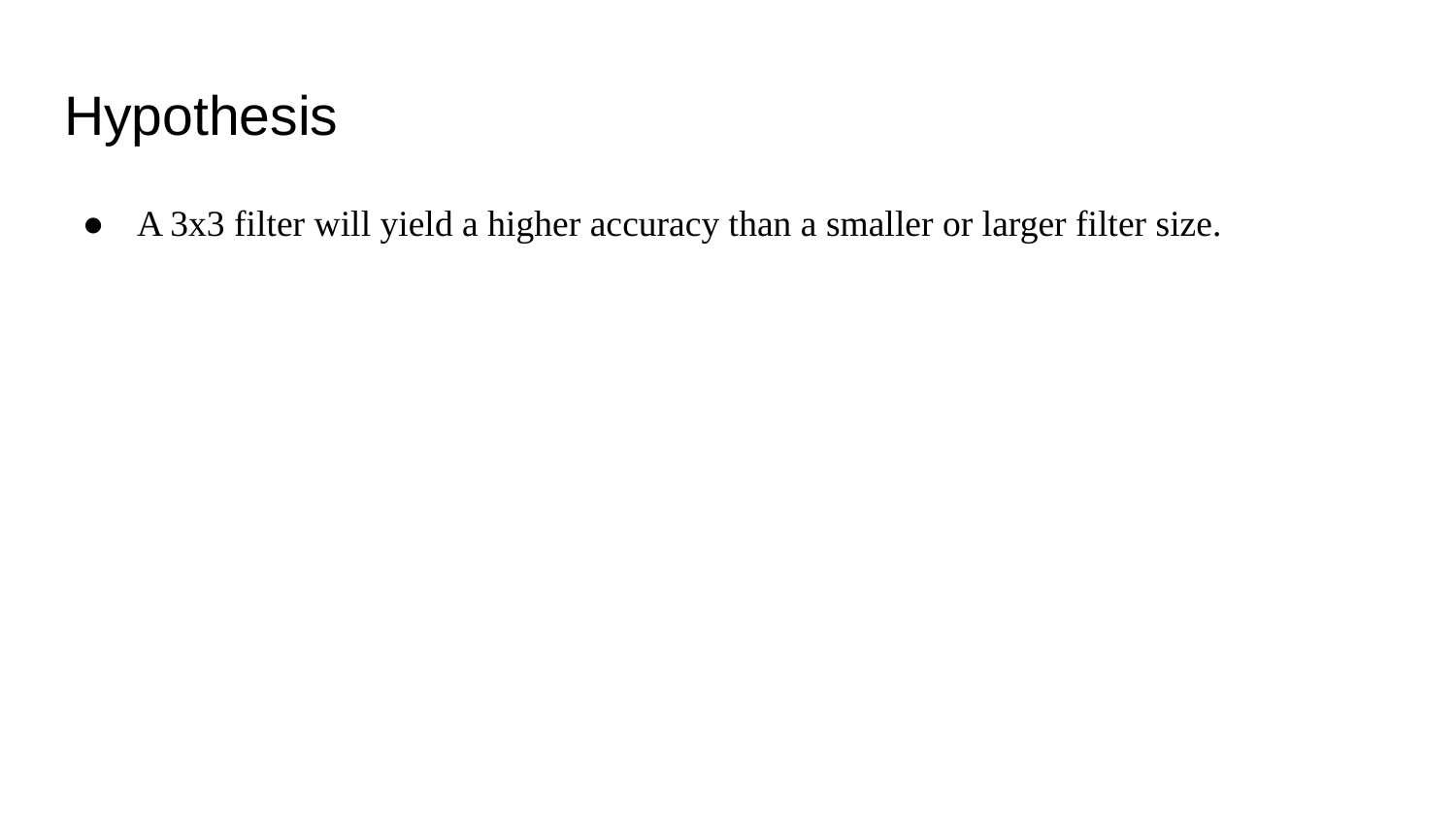

# Hypothesis
A 3x3 filter will yield a higher accuracy than a smaller or larger filter size.